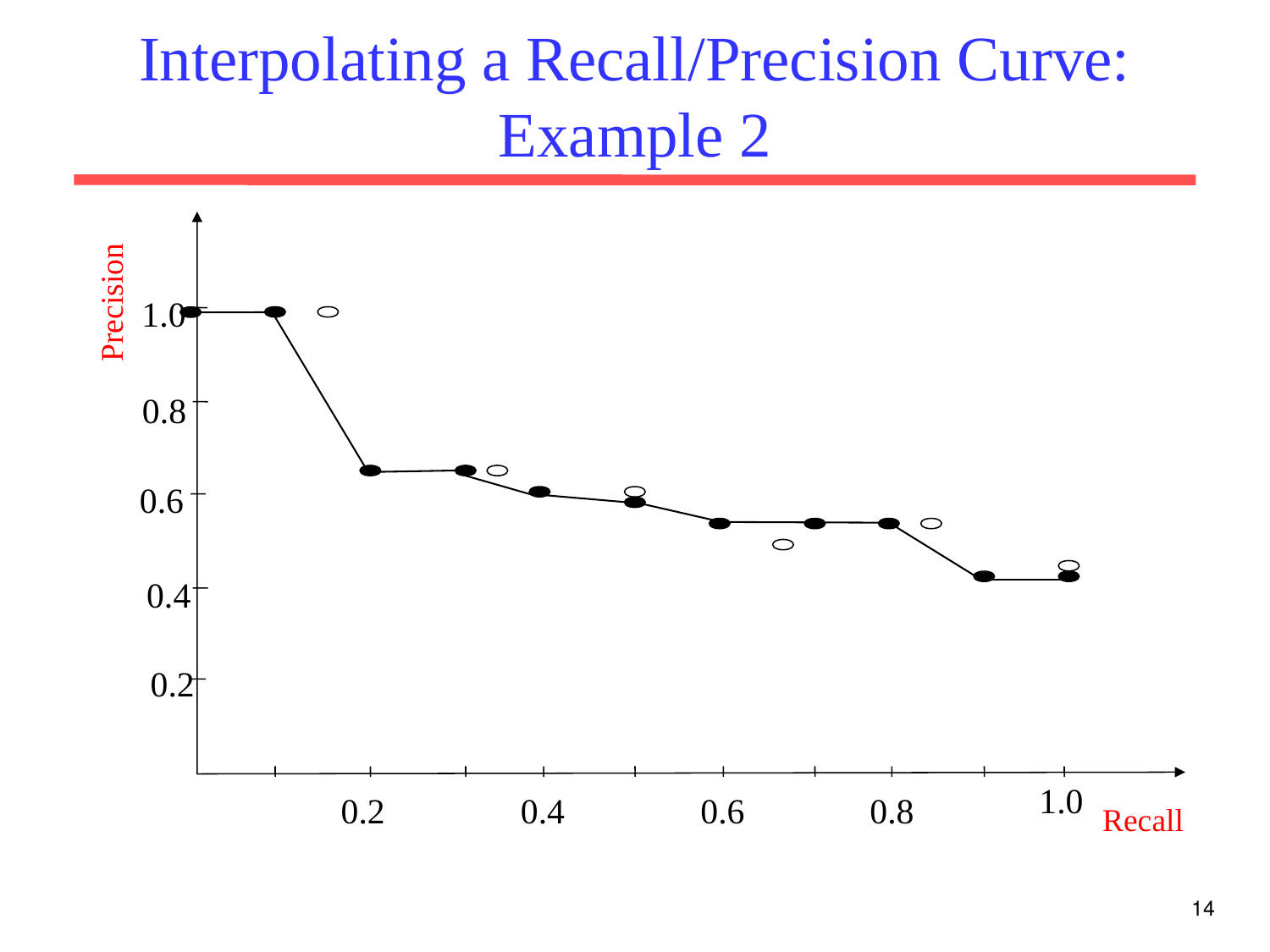

# Interpolating a Recall/Precision Curve: Example 2

Precision
1.0
0.8
0.6
0.4
0.2

1.0
0.2
0.4
0.6
0.8
Recall
14